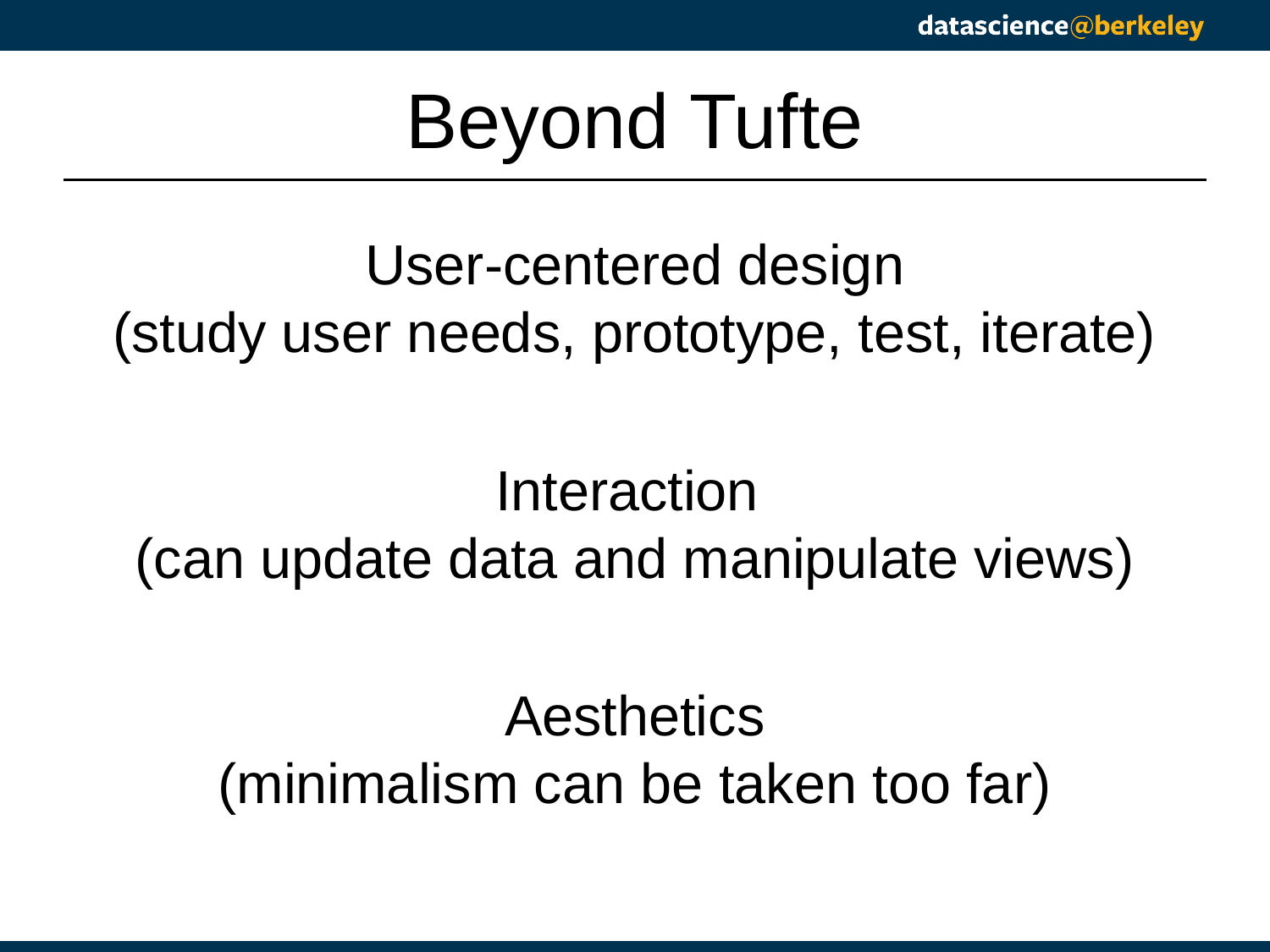

# Beyond Tufte
User-centered design
(study user needs, prototype, test, iterate)

Interaction
(can update data and manipulate views)

Aesthetics
(minimalism can be taken too far)